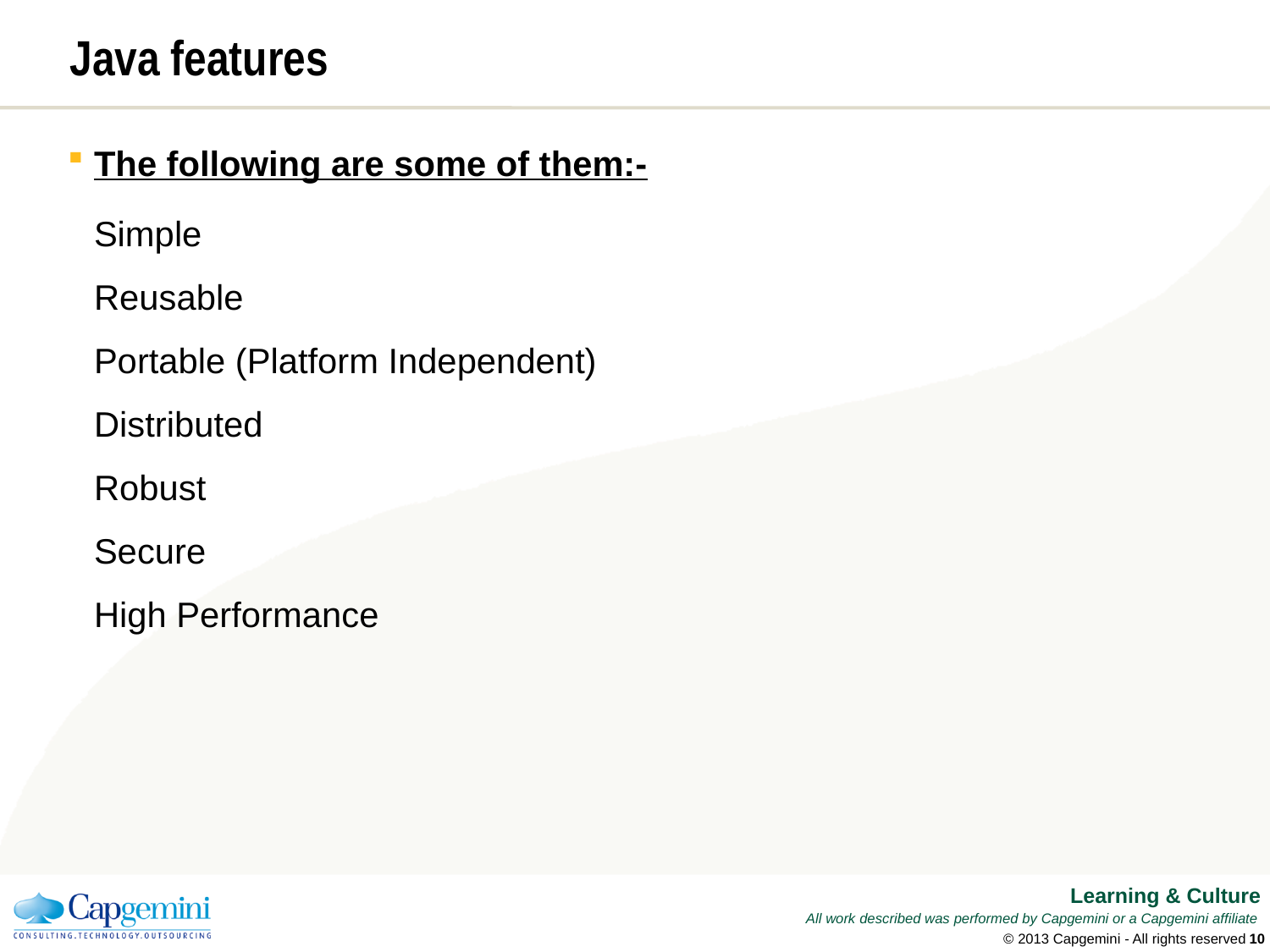

# Java features
The following are some of them:-
	Simple
Reusable
Portable (Platform Independent)
Distributed
Robust
Secure
High Performance
© 2013 Capgemini - All rights reserved
10